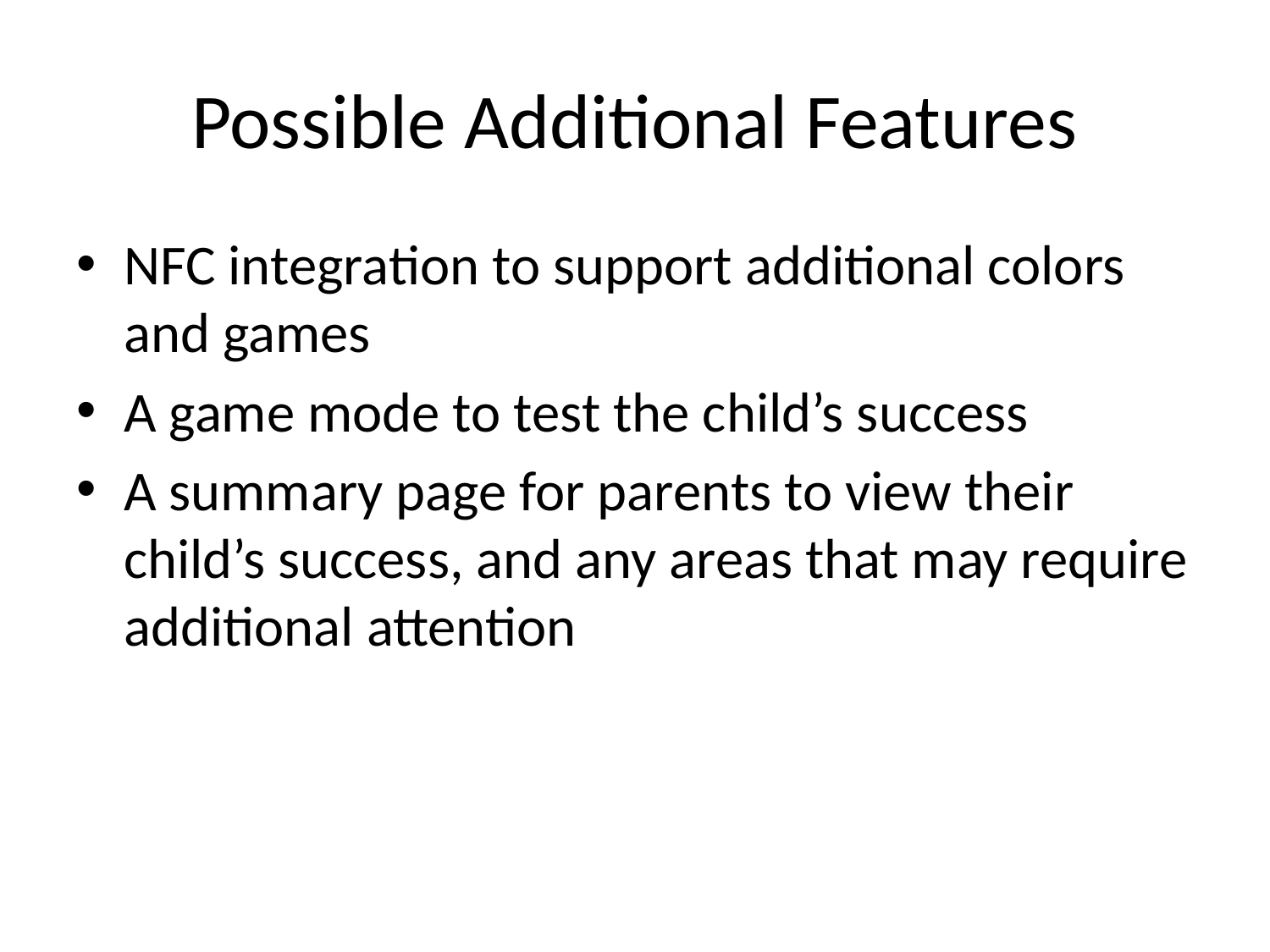

# Possible Additional Features
NFC integration to support additional colors and games
A game mode to test the child’s success
A summary page for parents to view their child’s success, and any areas that may require additional attention